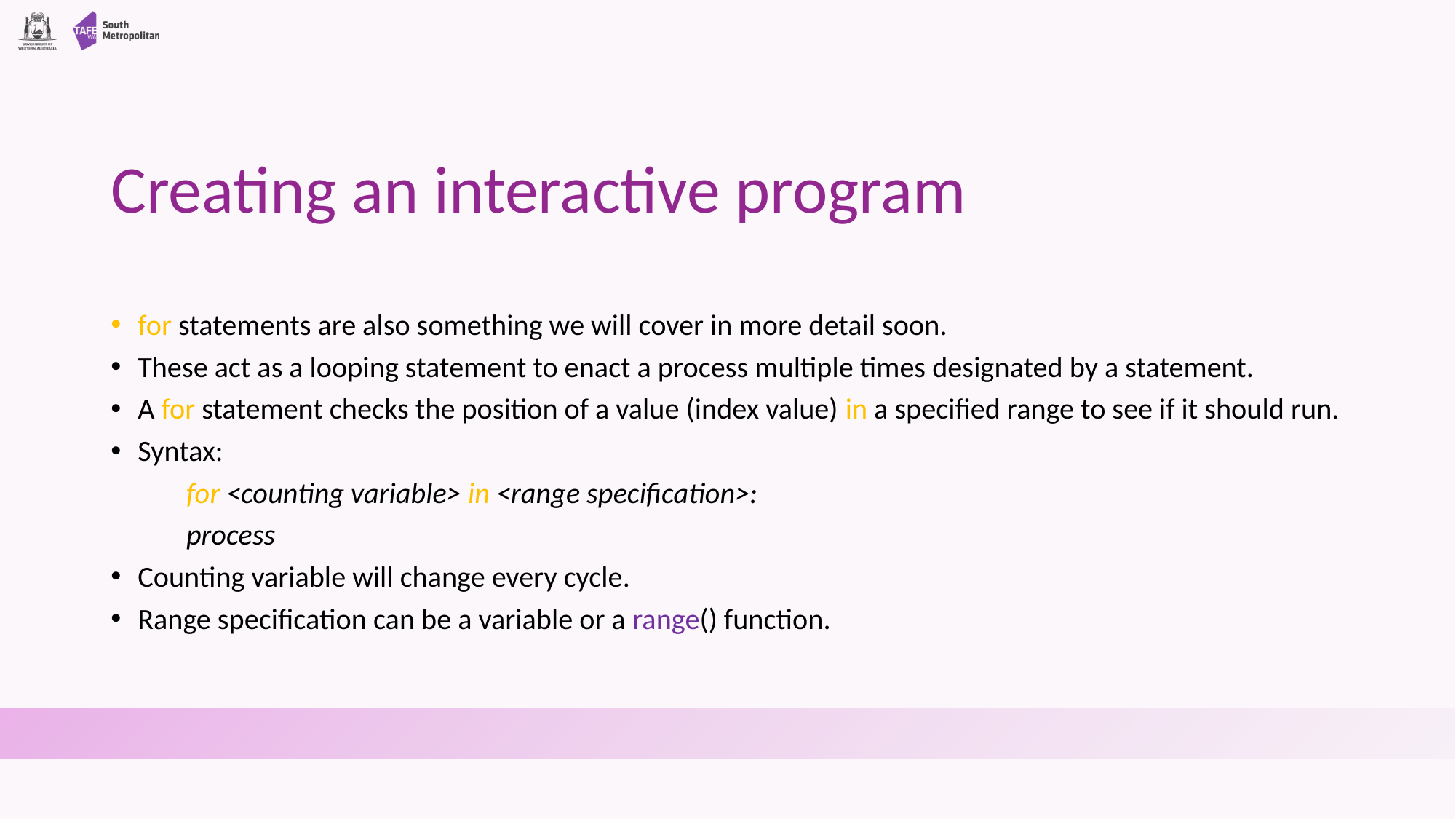

# Creating an interactive program
for statements are also something we will cover in more detail soon.
These act as a looping statement to enact a process multiple times designated by a statement.
A for statement checks the position of a value (index value) in a specified range to see if it should run.
Syntax:
	for <counting variable> in <range specification>:
		process
Counting variable will change every cycle.
Range specification can be a variable or a range() function.